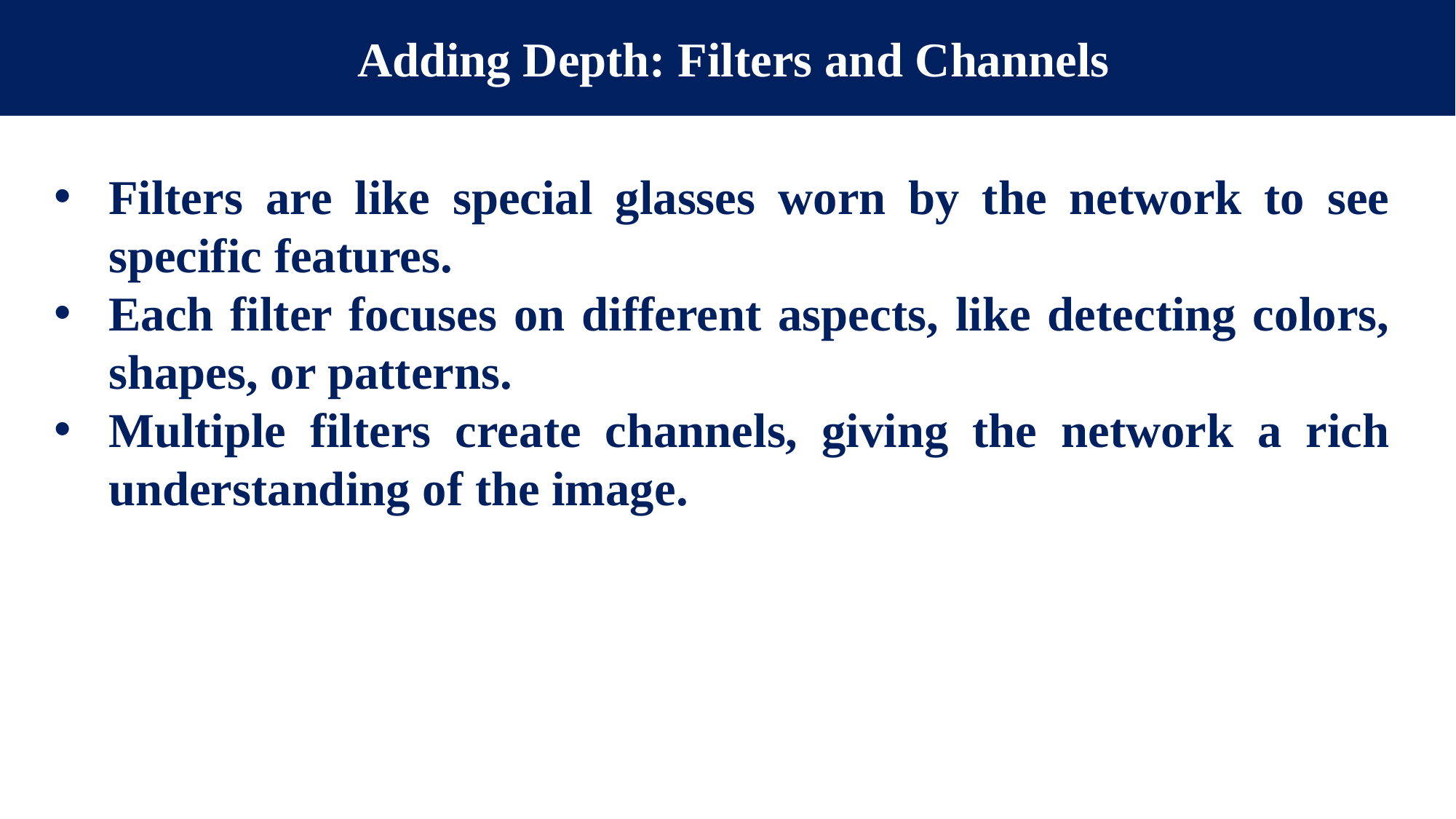

Adding Depth: Filters and Channels
Filters are like special glasses worn by the network to see specific features.
Each filter focuses on different aspects, like detecting colors, shapes, or patterns.
Multiple filters create channels, giving the network a rich understanding of the image.